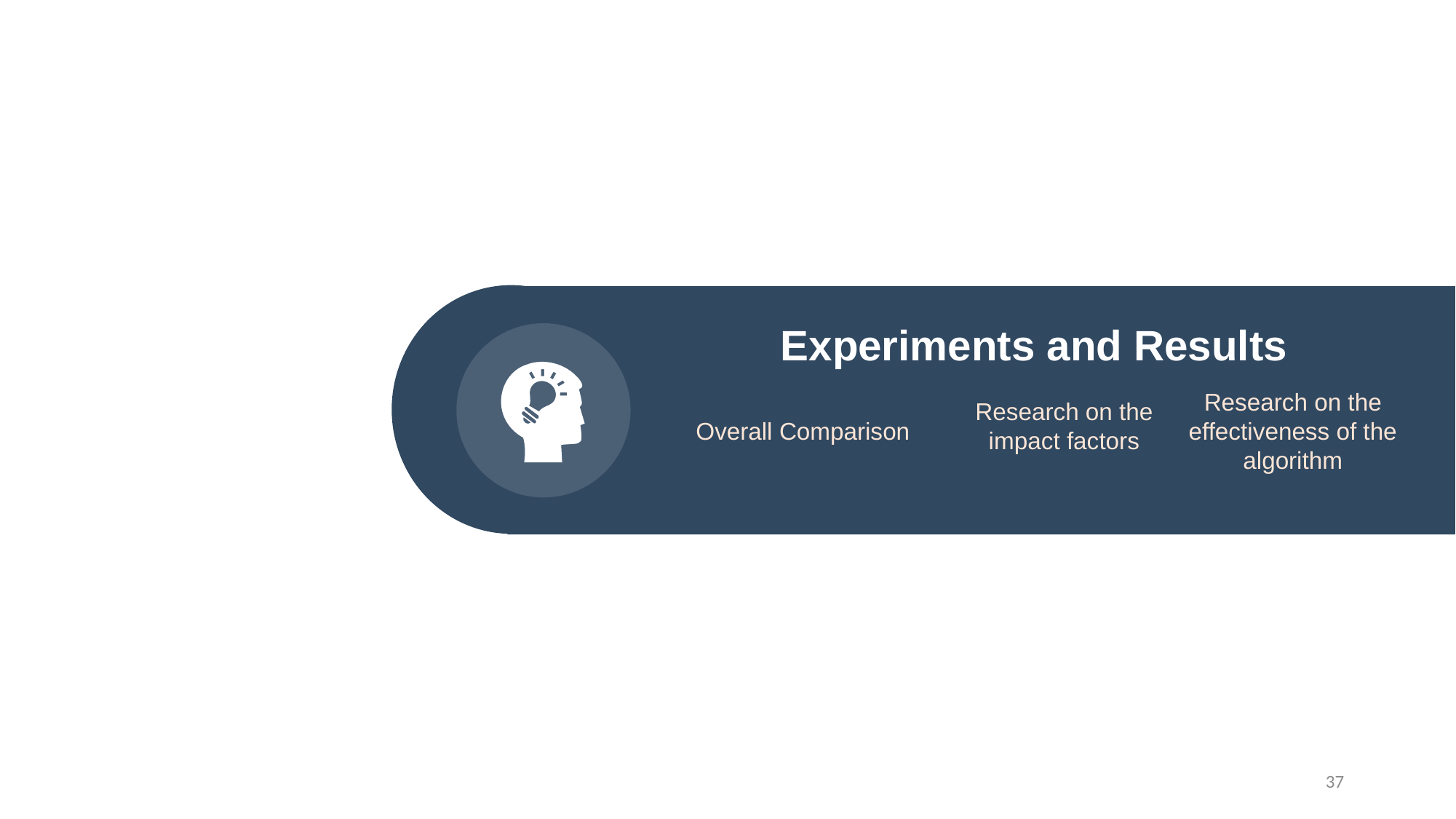

Experiments and Results

Research on the effectiveness of the algorithm
Research on the impact factors
Overall Comparison
37